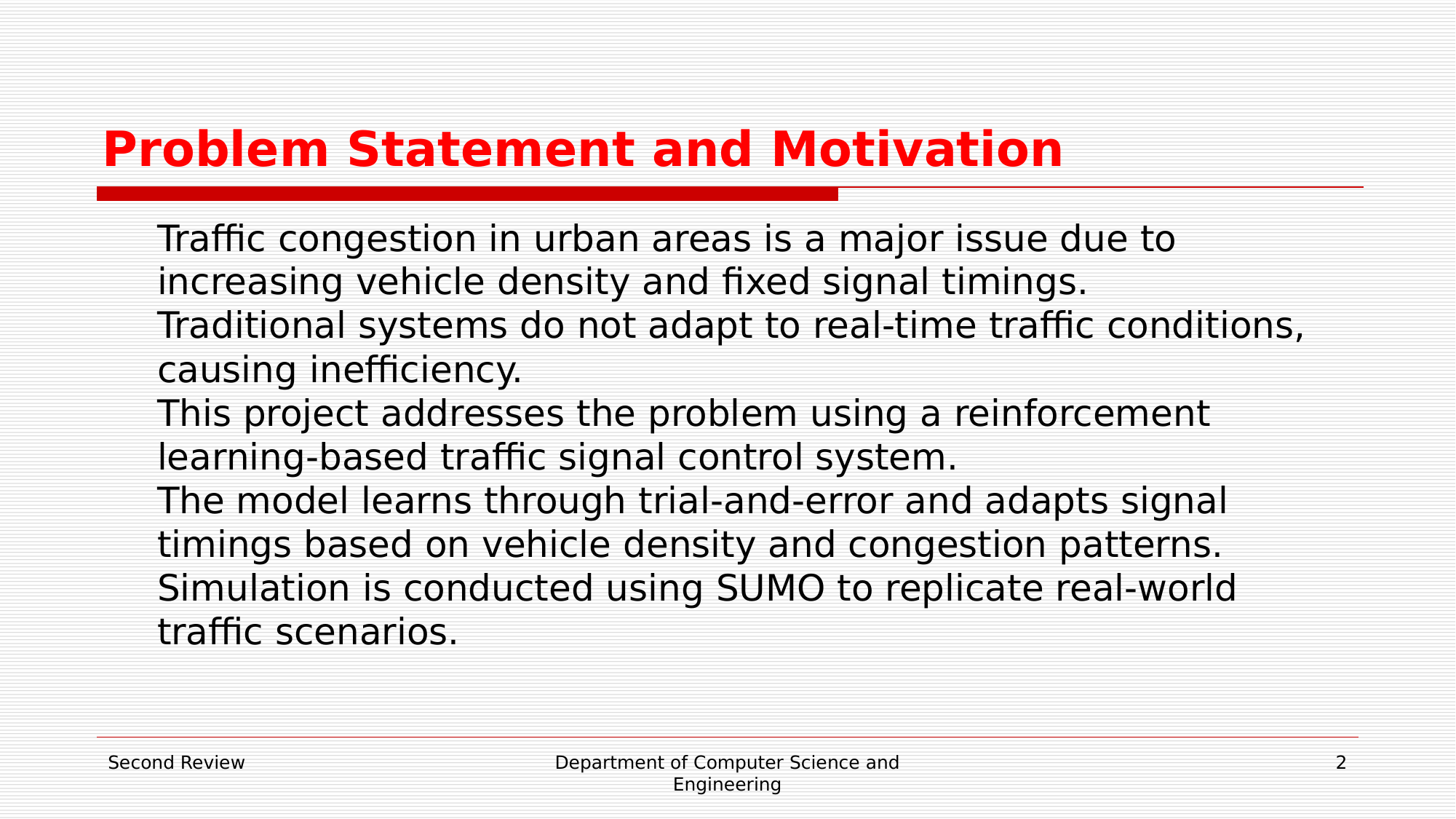

# Problem Statement and Motivation
Traffic congestion in urban areas is a major issue due to increasing vehicle density and fixed signal timings.
Traditional systems do not adapt to real-time traffic conditions, causing inefficiency.
This project addresses the problem using a reinforcement learning-based traffic signal control system.
The model learns through trial-and-error and adapts signal timings based on vehicle density and congestion patterns.
Simulation is conducted using SUMO to replicate real-world traffic scenarios.

Second Review
Department of Computer Science and Engineering
2